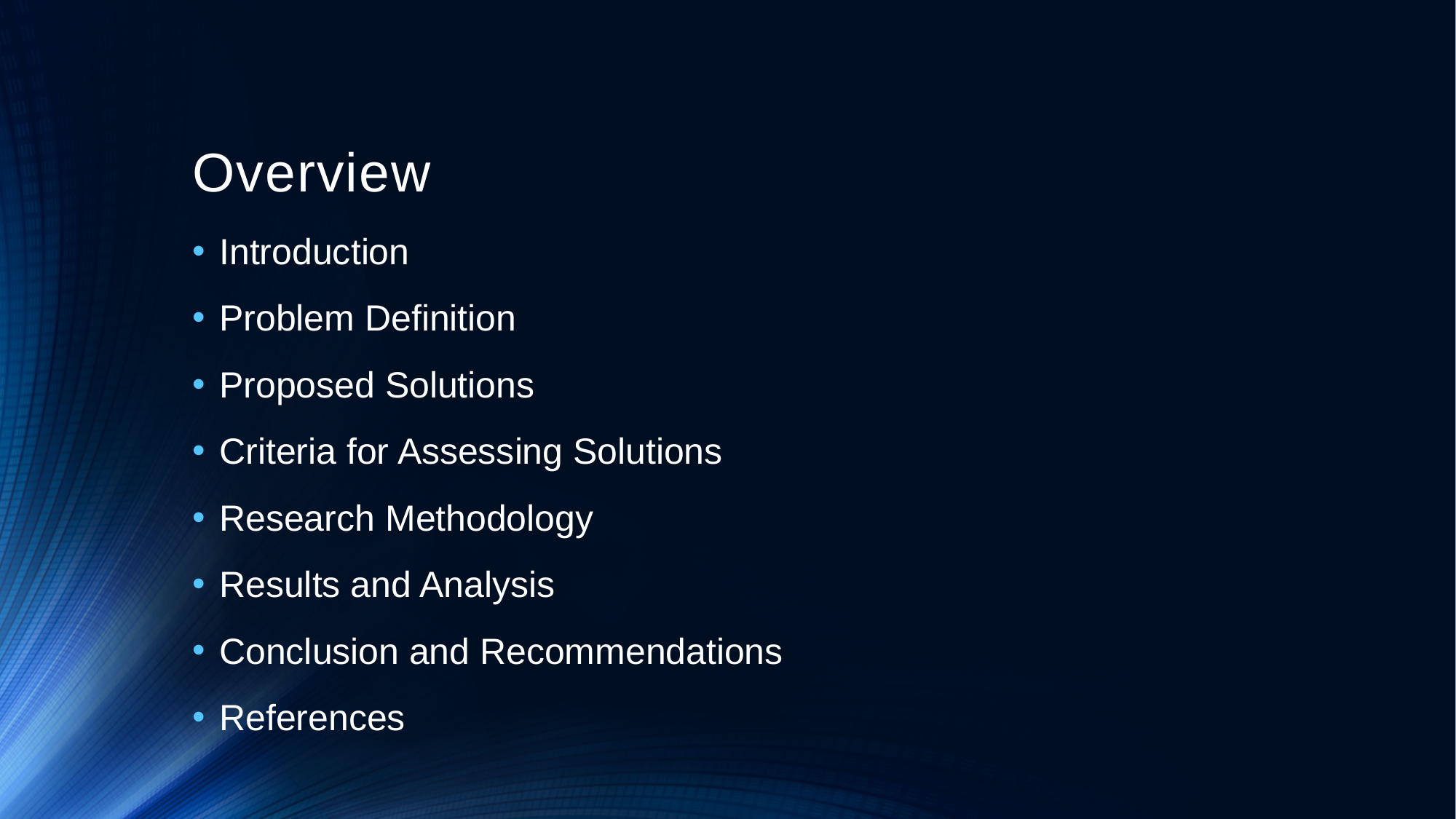

# Overview
Introduction
Problem Definition
Proposed Solutions
Criteria for Assessing Solutions
Research Methodology
Results and Analysis
Conclusion and Recommendations
References